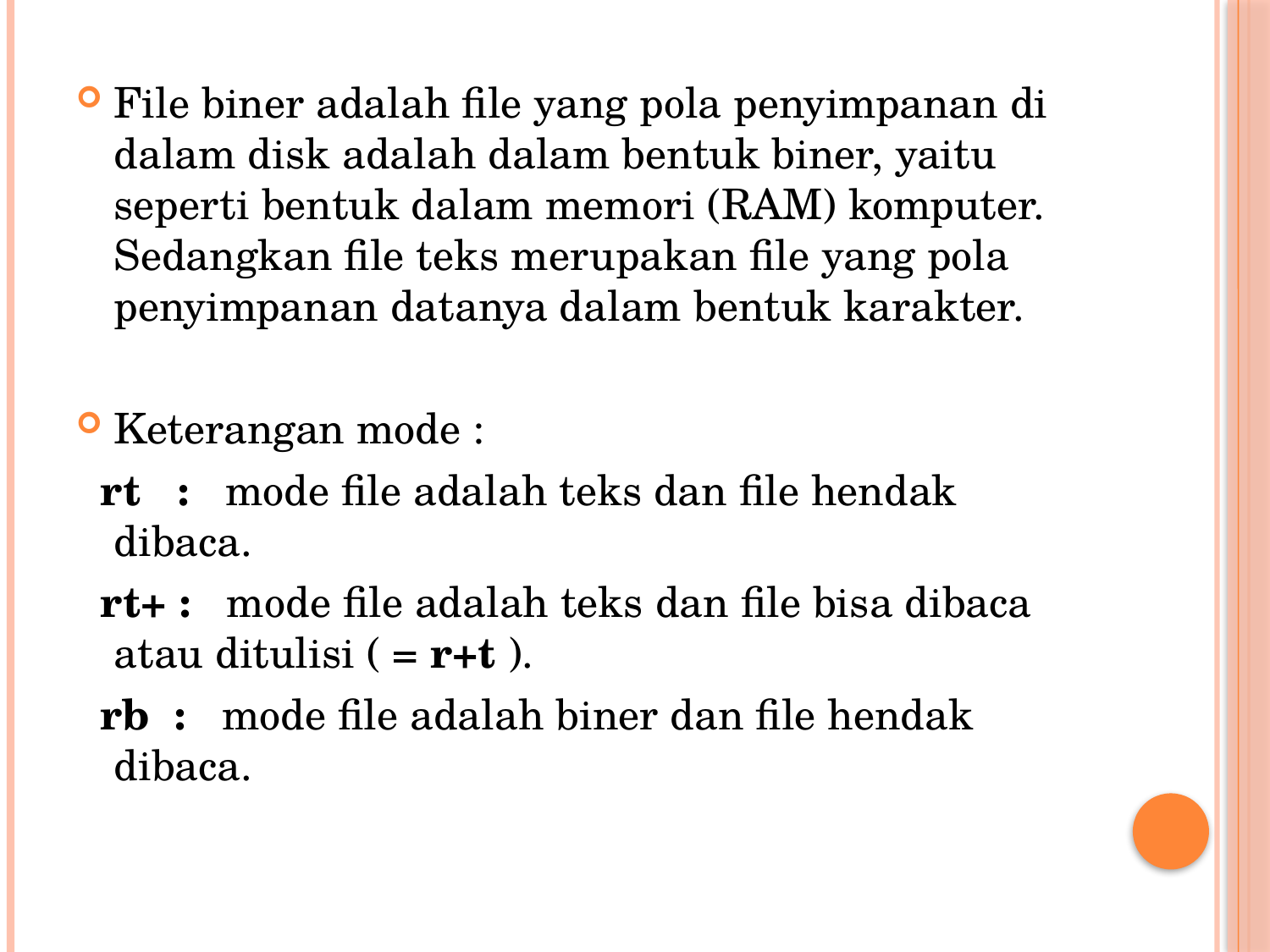

File biner adalah file yang pola penyimpanan di dalam disk adalah dalam bentuk biner, yaitu seperti bentuk dalam memori (RAM) komputer. Sedangkan file teks merupakan file yang pola penyimpanan datanya dalam bentuk karakter.

Keterangan mode :
  rt   :   mode file adalah teks dan file hendak dibaca.
  rt+ :   mode file adalah teks dan file bisa dibaca atau ditulisi ( = r+t ).
  rb  :   mode file adalah biner dan file hendak dibaca.